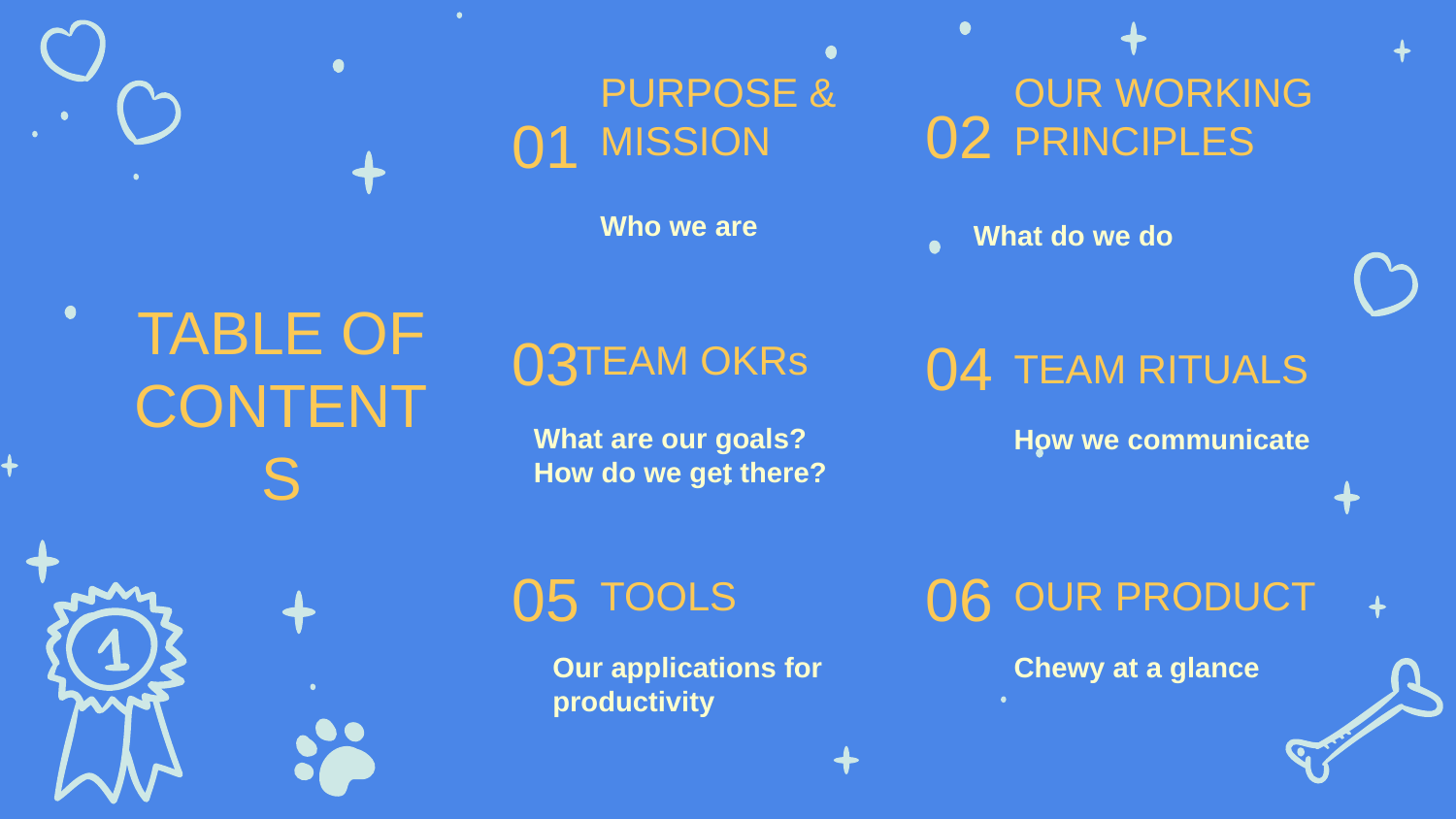

PURPOSE &
MISSION

OUR WORKING PRINCIPLES

# 02
01
Who we are
What do we do
03
TEAM RITUALS
04
TEAM OKRs

TABLE OF CONTENTS
How we communicate
What are our goals?
How do we get there?
TOOLS
OUR PRODUCT
05
06
Chewy at a glance
Our applications for productivity